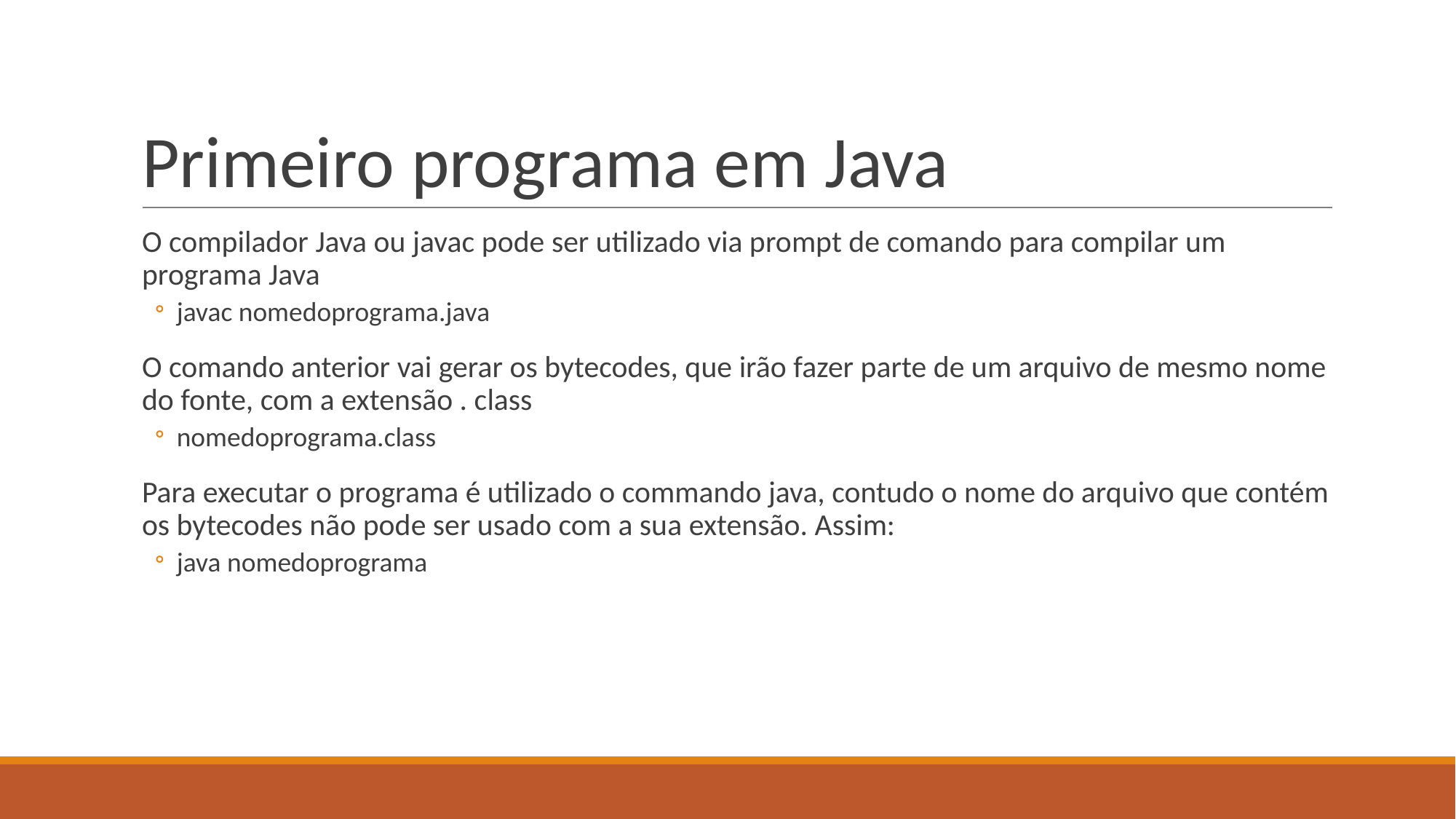

# Primeiro programa em Java
O compilador Java ou javac pode ser utilizado via prompt de comando para compilar um programa Java
javac nomedoprograma.java
O comando anterior vai gerar os bytecodes, que irão fazer parte de um arquivo de mesmo nome do fonte, com a extensão . class
nomedoprograma.class
Para executar o programa é utilizado o commando java, contudo o nome do arquivo que contém os bytecodes não pode ser usado com a sua extensão. Assim:
java nomedoprograma